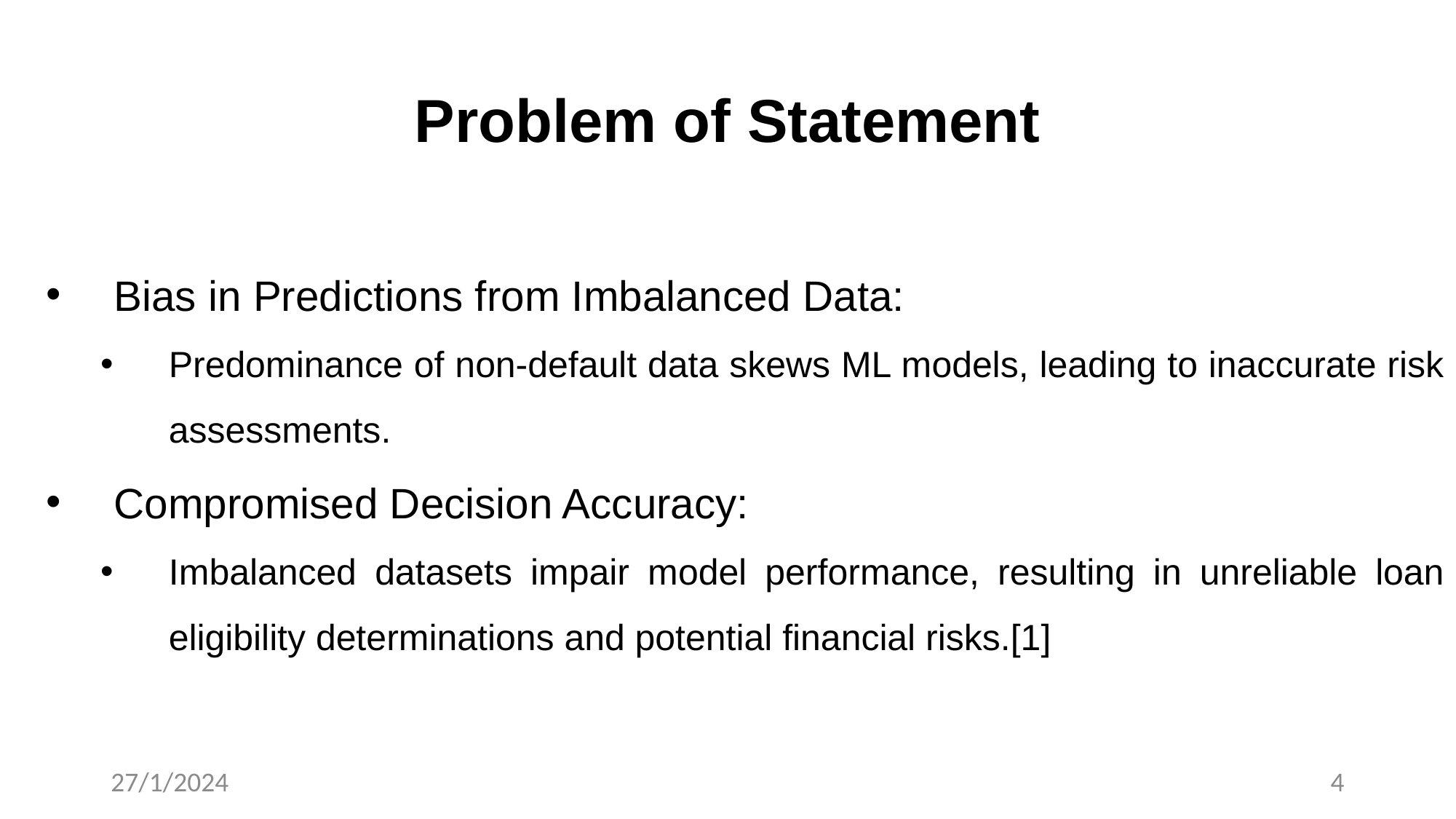

# Problem of Statement
Bias in Predictions from Imbalanced Data:
Predominance of non-default data skews ML models, leading to inaccurate risk assessments.
Compromised Decision Accuracy:
Imbalanced datasets impair model performance, resulting in unreliable loan eligibility determinations and potential financial risks.[1]
27/1/2024
4